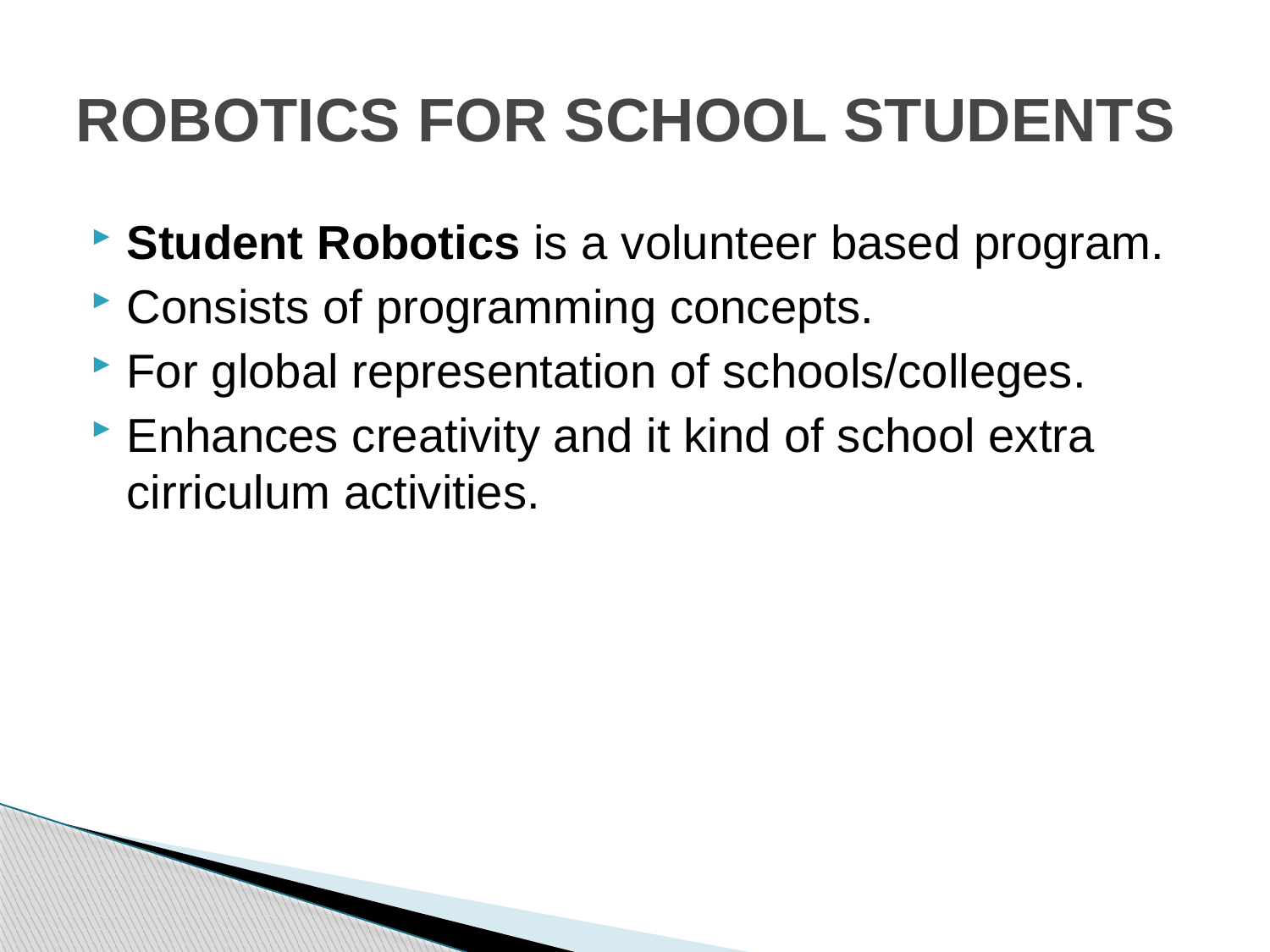

# ROBOTICS FOR SCHOOL STUDENTS
Student Robotics is a volunteer based program.
Consists of programming concepts.
For global representation of schools/colleges.
Enhances creativity and it kind of school extra cirriculum activities.